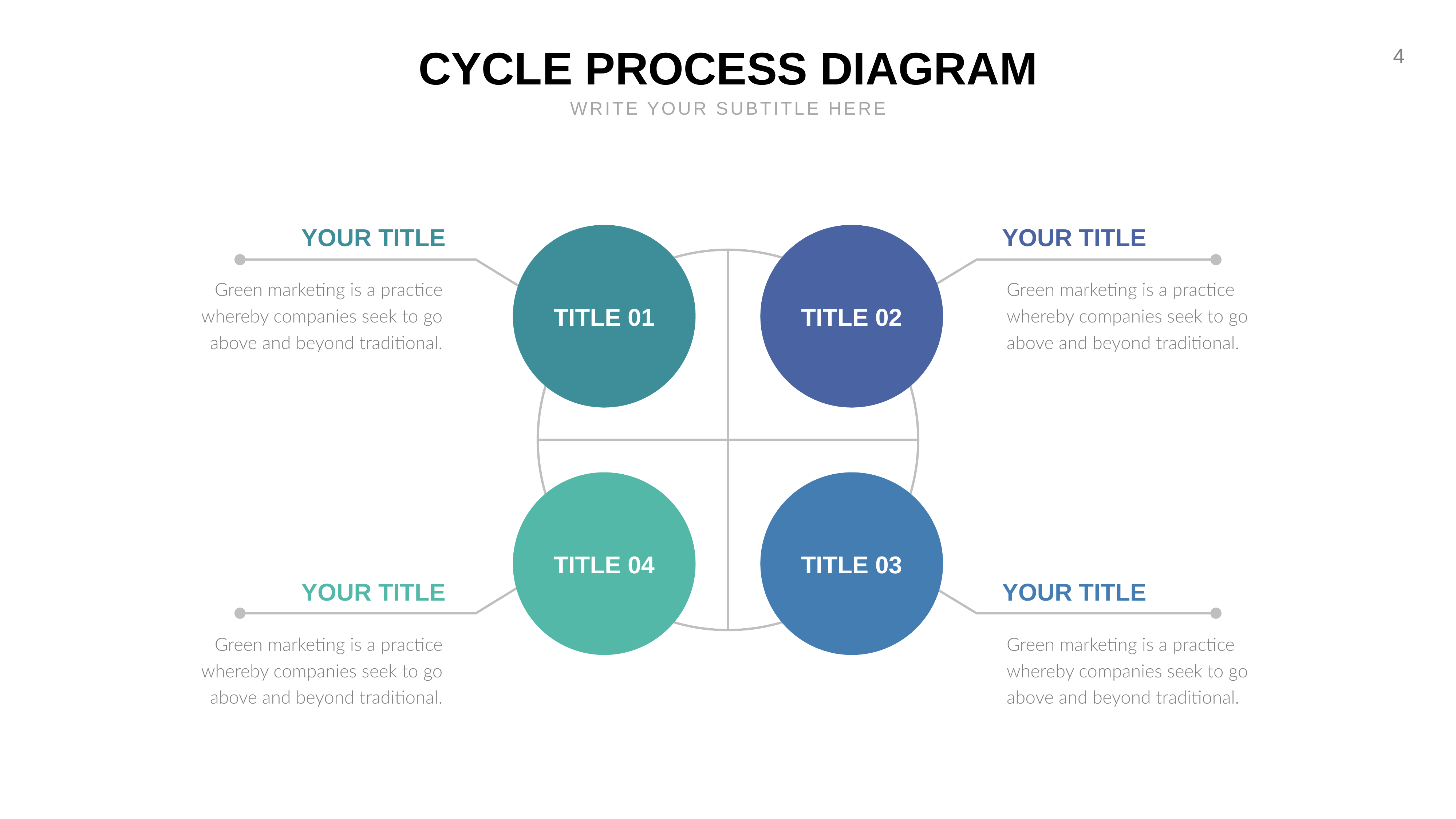

CYCLE PROCESS DIAGRAM
WRITE YOUR SUBTITLE HERE
YOUR TITLE
YOUR TITLE

Green marketing is a practice whereby companies seek to go above and beyond traditional.
Green marketing is a practice whereby companies seek to go above and beyond traditional.
TITLE 01
TITLE 02

TITLE 04
TITLE 03
YOUR TITLE
YOUR TITLE

Green marketing is a practice whereby companies seek to go above and beyond traditional.
Green marketing is a practice whereby companies seek to go above and beyond traditional.